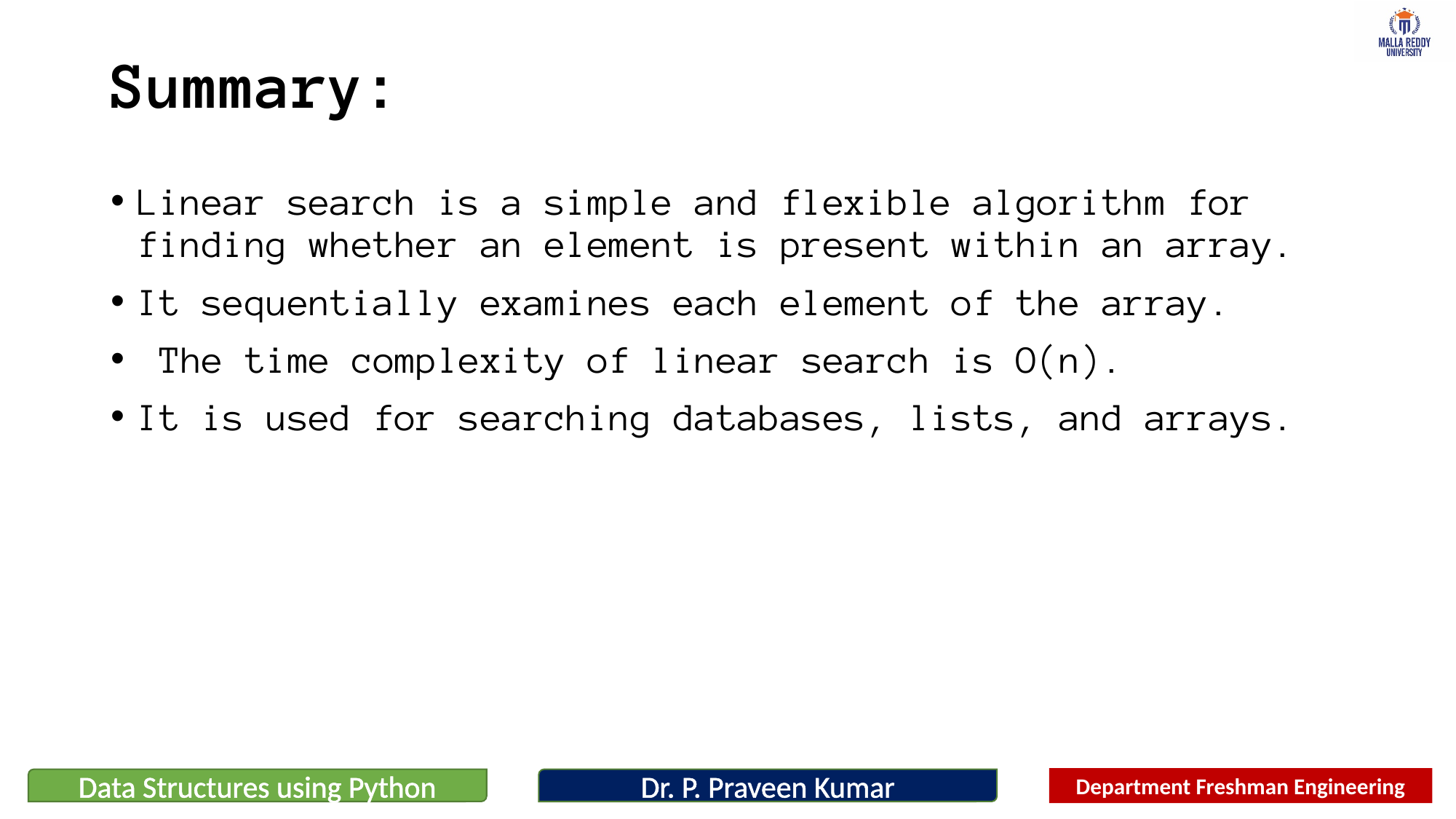

# Summary:

Linear search is a simple and flexible algorithm for finding whether an element is present within an array.
It sequentially examines each element of the array.
 The time complexity of linear search is O(n).
It is used for searching databases, lists, and arrays.